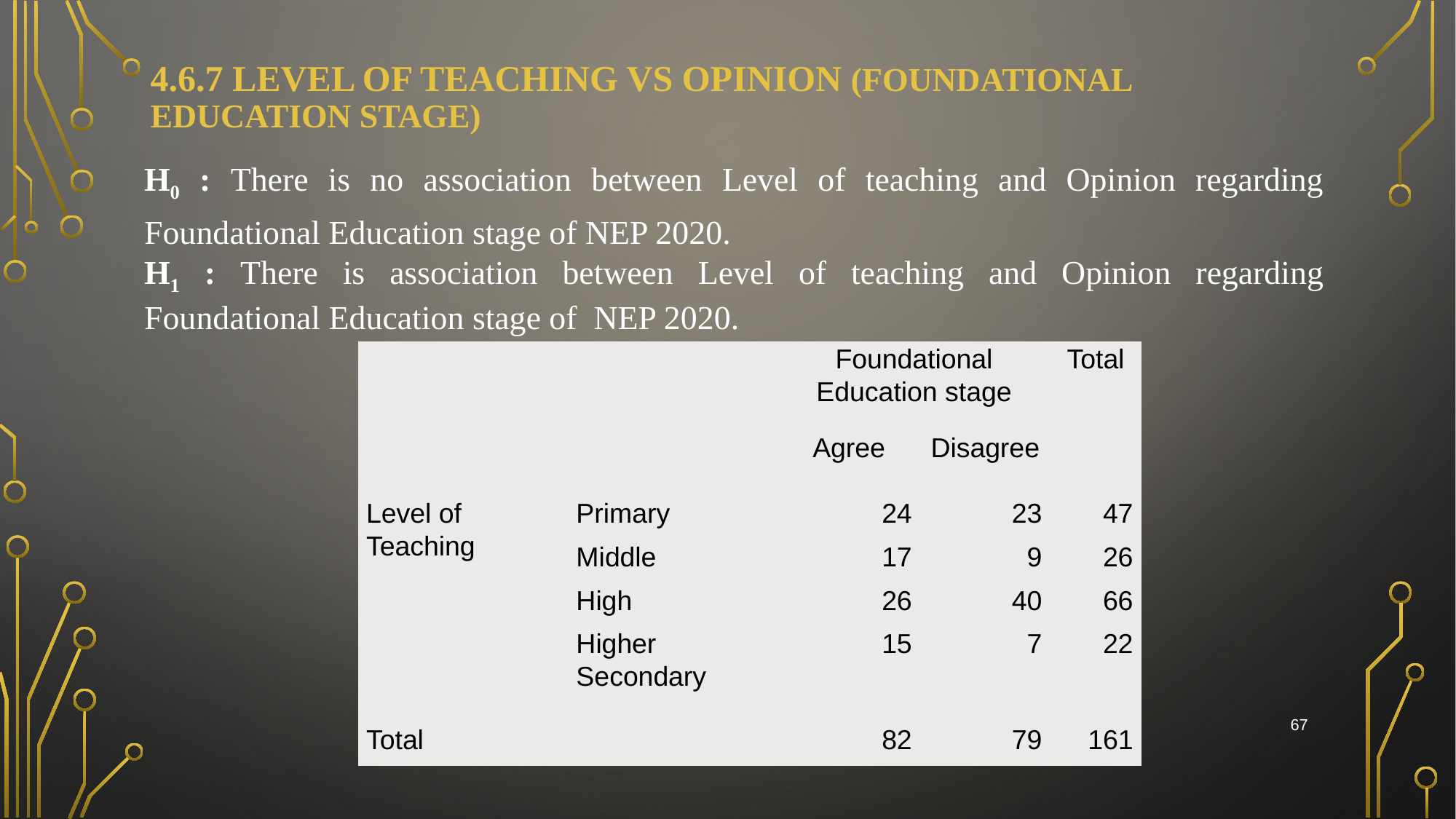

# 4.6.7 Level of teaching VS OPINION (Foundational education stage)
H0 : There is no association between Level of teaching and Opinion regarding Foundational Education stage of NEP 2020.
H1 : There is association between Level of teaching and Opinion regarding Foundational Education stage of  NEP 2020.
|  |  | Foundational Education stage |  | Total |
| --- | --- | --- | --- | --- |
|  |  | Agree | Disagree |  |
| Level of Teaching | Primary | 24 | 23 | 47 |
|  | Middle | 17 | 9 | 26 |
|  | High | 26 | 40 | 66 |
|  | Higher Secondary | 15 | 7 | 22 |
| Total |  | 82 | 79 | 161 |
67